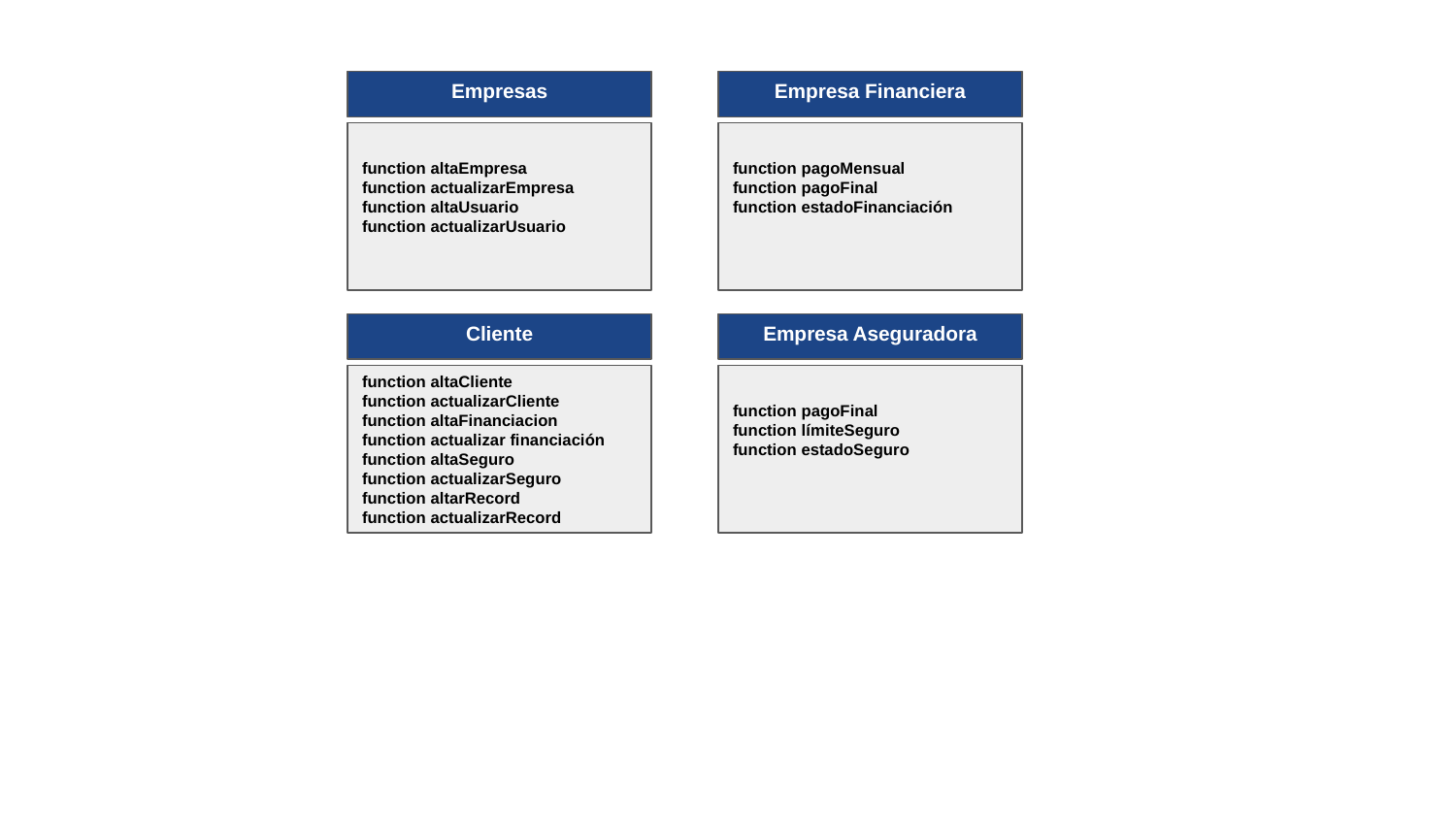

Empresas

Empresa Financiera
function altaEmpresa
function actualizarEmpresa
function altaUsuario
function actualizarUsuario

function pagoMensual
function pagoFinal
function estadoFinanciación

Cliente

Empresa Aseguradora
function altaCliente
function actualizarCliente
function altaFinanciacion
function actualizar financiación
function altaSeguro
function actualizarSeguro
function altarRecord
function actualizarRecord
function pagoFinal
function límiteSeguro
function estadoSeguro